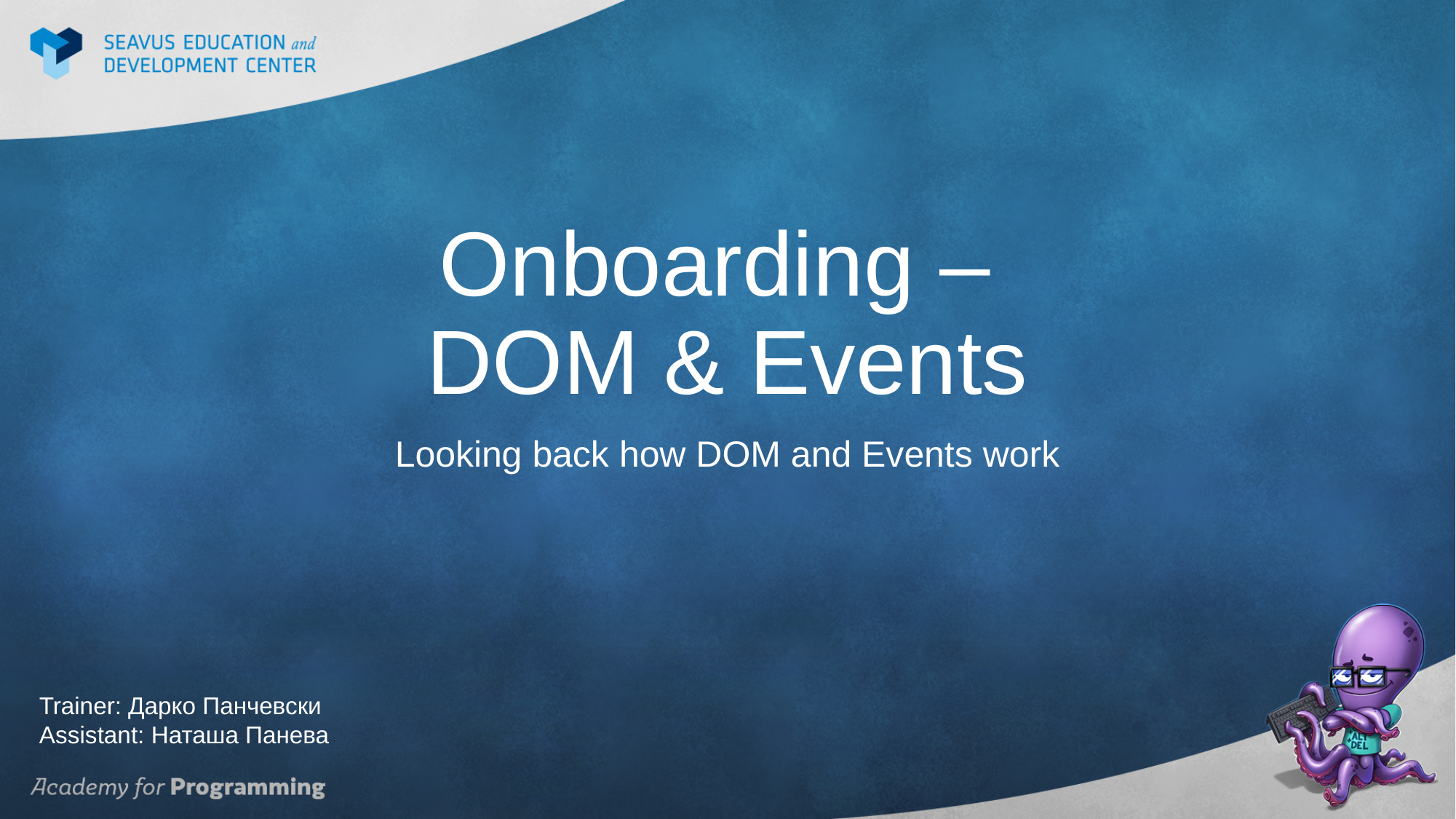

# Onboarding – DOM & Events
Looking back how DOM and Events work
Trainer: Дарко Панчевски
Assistant: Наташа Панева